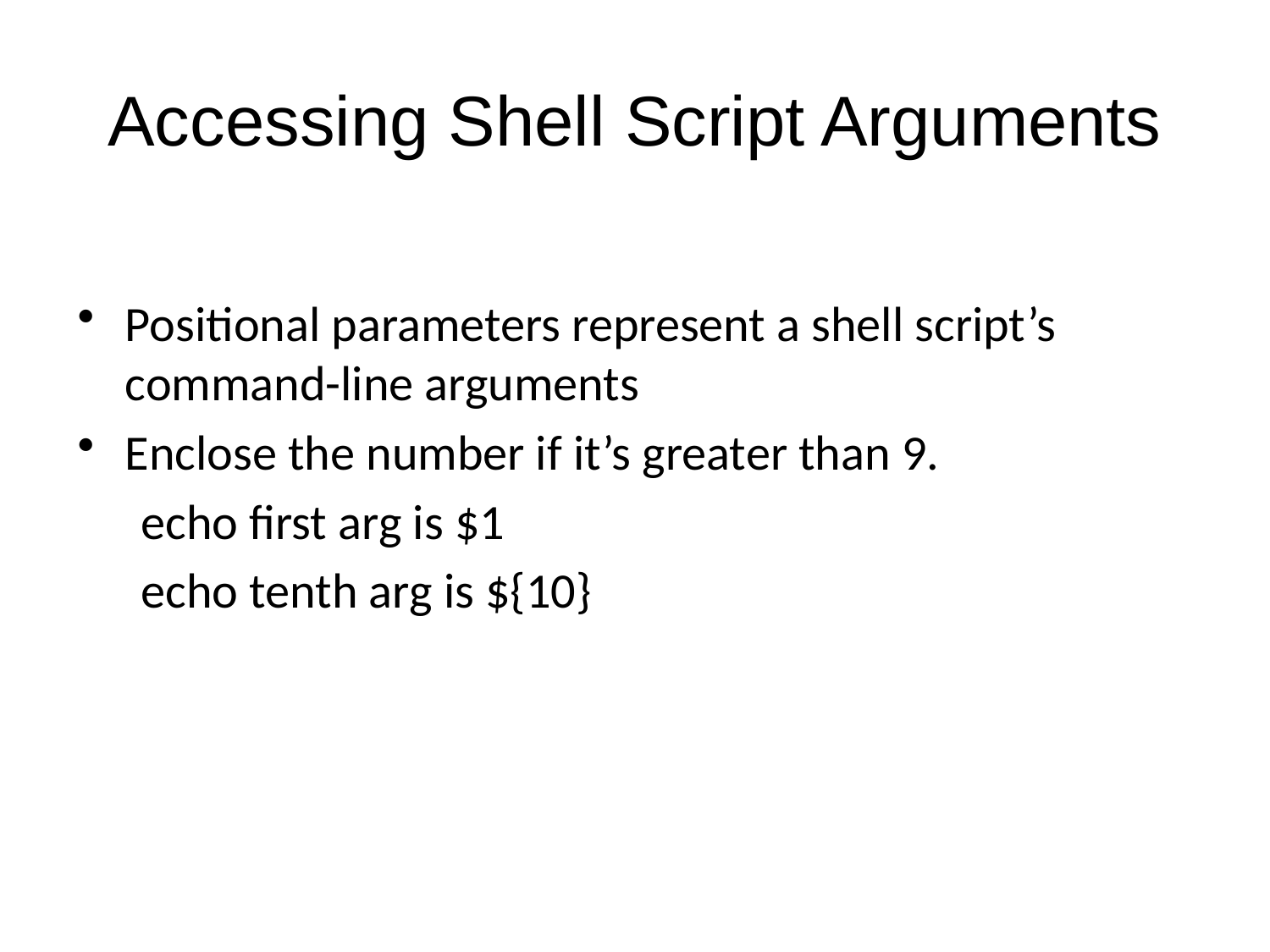

# Accessing Shell Script Arguments
Positional parameters represent a shell script’s command-line arguments
Enclose the number if it’s greater than 9.
echo first arg is $1
echo tenth arg is ${10}